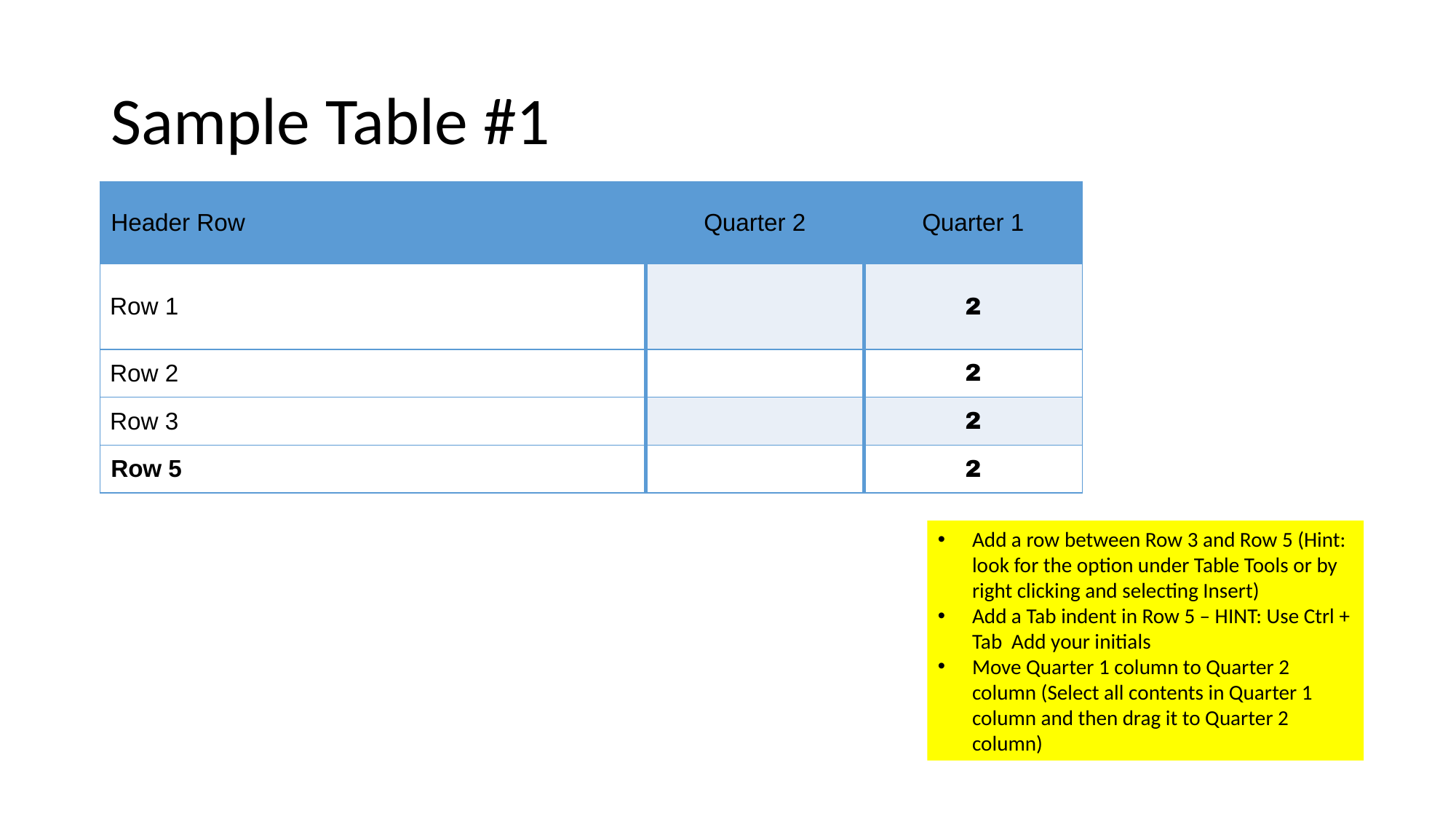

# Sample Table #1
| Header Row | Quarter 2 | Quarter 1 |
| --- | --- | --- |
| Row 1 |  | 2 |
| Row 2 |  | 2 |
| Row 3 |  | 2 |
| Row 5 |  | 2 |
Add a row between Row 3 and Row 5 (Hint: look for the option under Table Tools or by right clicking and selecting Insert)
Add a Tab indent in Row 5 – HINT: Use Ctrl + Tab  Add your initials
Move Quarter 1 column to Quarter 2 column (Select all contents in Quarter 1 column and then drag it to Quarter 2 column)